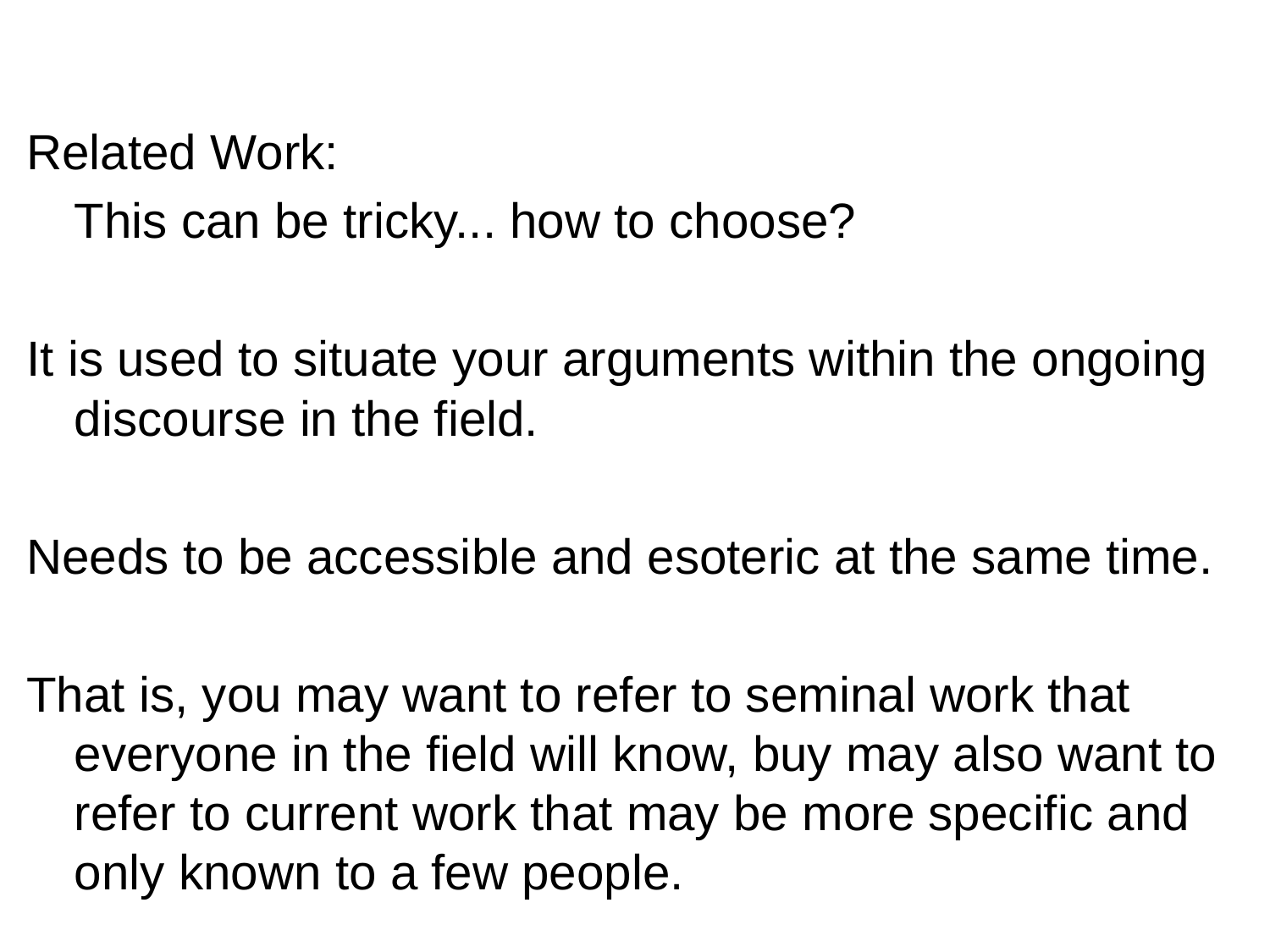

#
Related Work:
	This can be tricky... how to choose?

It is used to situate your arguments within the ongoing discourse in the field.

Needs to be accessible and esoteric at the same time.

That is, you may want to refer to seminal work that everyone in the field will know, buy may also want to refer to current work that may be more specific and only known to a few people.